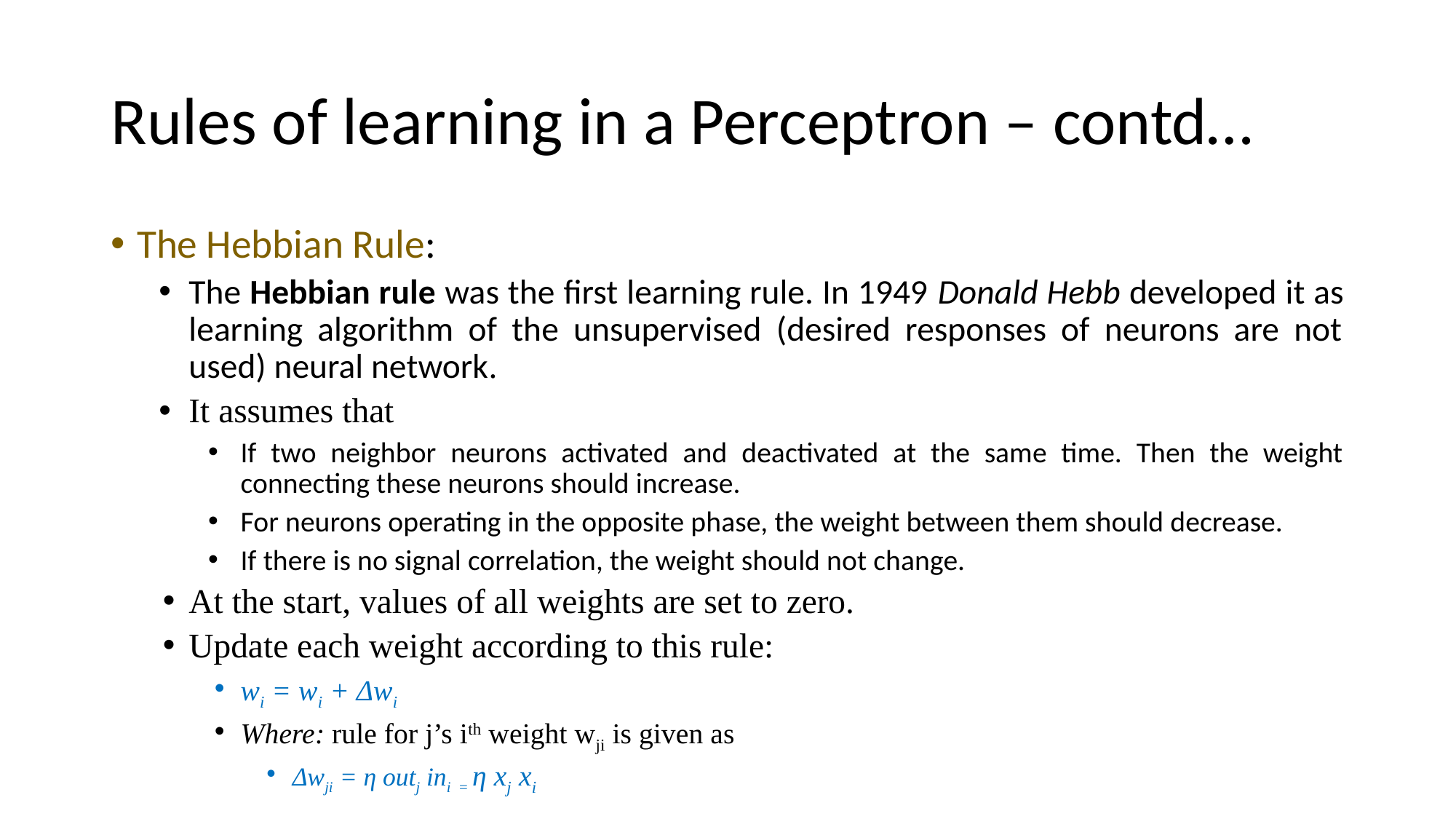

# Rules of learning in a Perceptron – contd…
The Hebbian Rule:
The Hebbian rule was the first learning rule. In 1949 Donald Hebb developed it as learning algorithm of the unsupervised (desired responses of neurons are not used) neural network.
It assumes that
If two neighbor neurons activated and deactivated at the same time. Then the weight connecting these neurons should increase.
For neurons operating in the opposite phase, the weight between them should decrease.
If there is no signal correlation, the weight should not change.
At the start, values of all weights are set to zero.
Update each weight according to this rule:
wi = wi + Δwi
Where: rule for j’s ith weight wji is given as
Δwji = η outj ini  = η xj xi